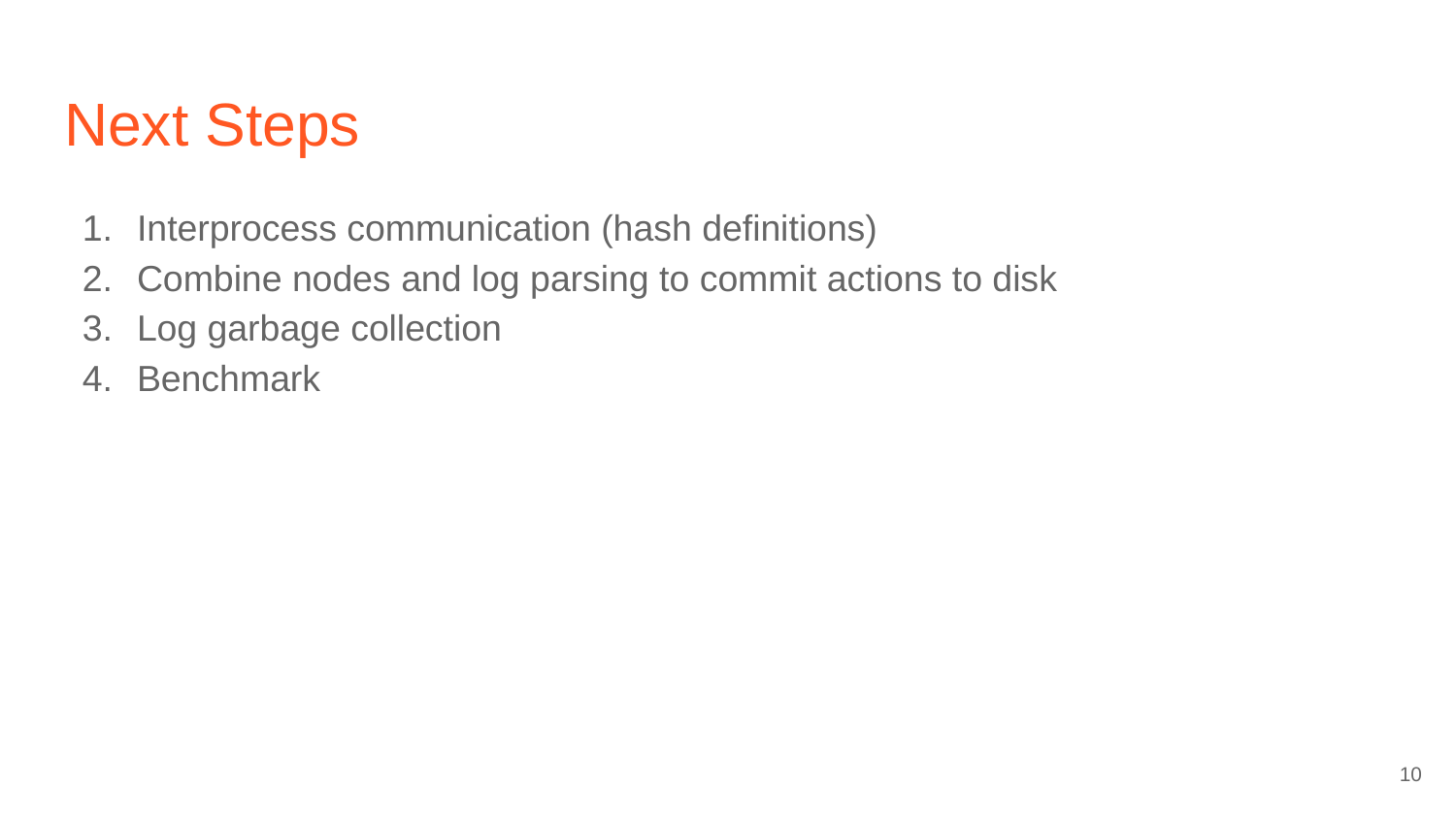

# Next Steps
Interprocess communication (hash definitions)
Combine nodes and log parsing to commit actions to disk
Log garbage collection
Benchmark
10